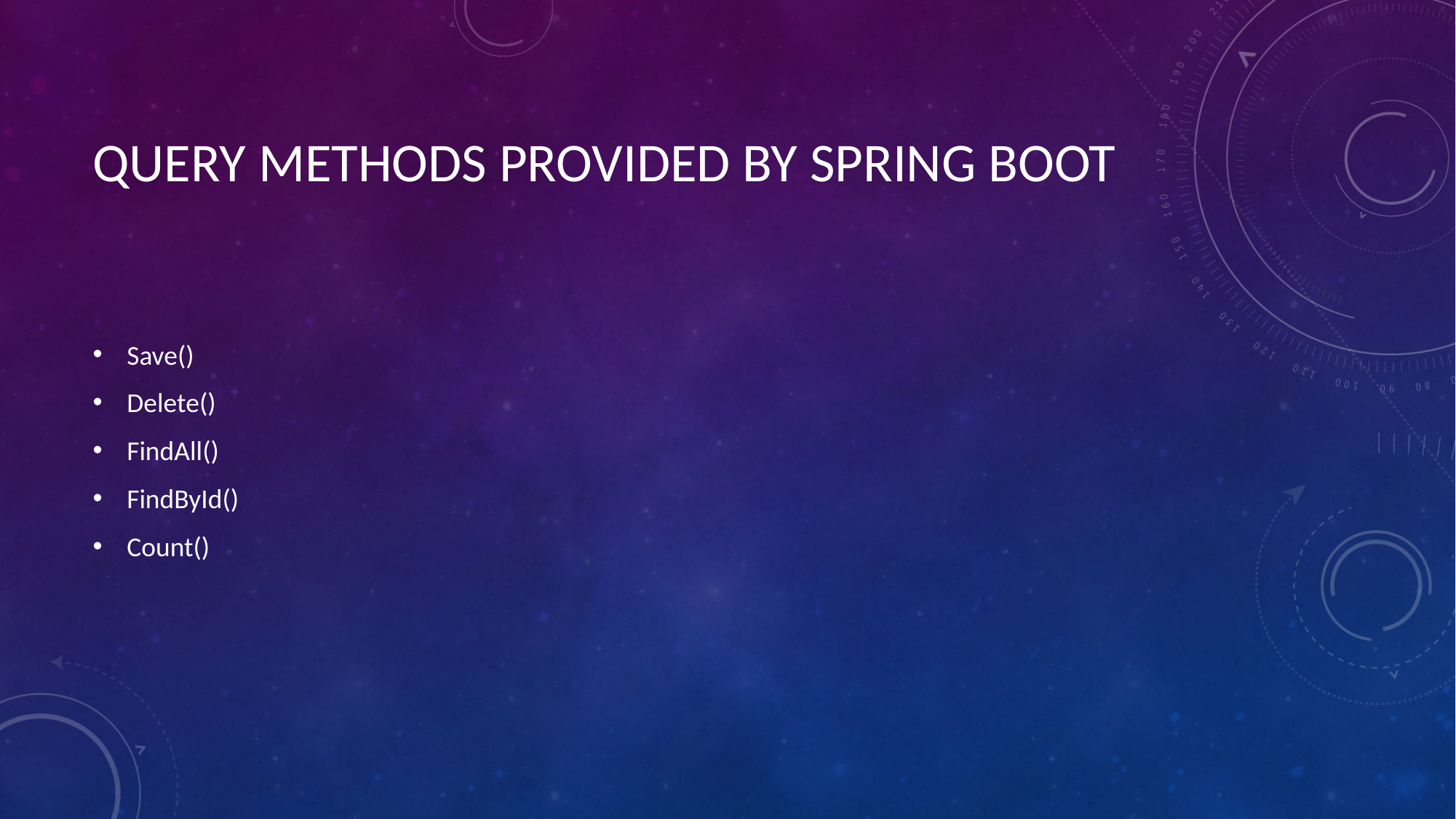

# Query Methods provided by spring boot
Save()
Delete()
FindAll()
FindById()
Count()